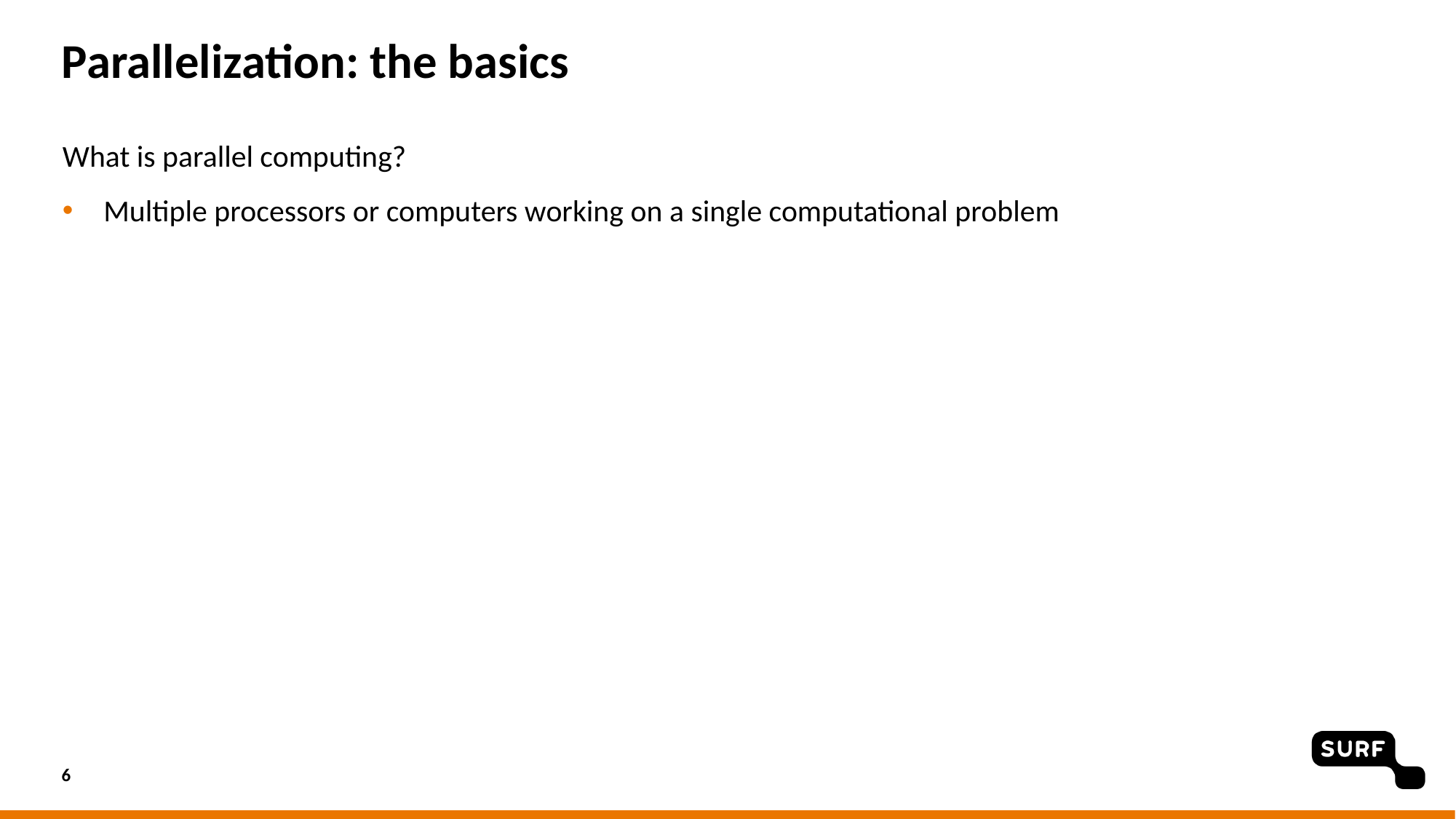

# Parallelization: the basics
What is parallel computing?
Multiple processors or computers working on a single computational problem

6